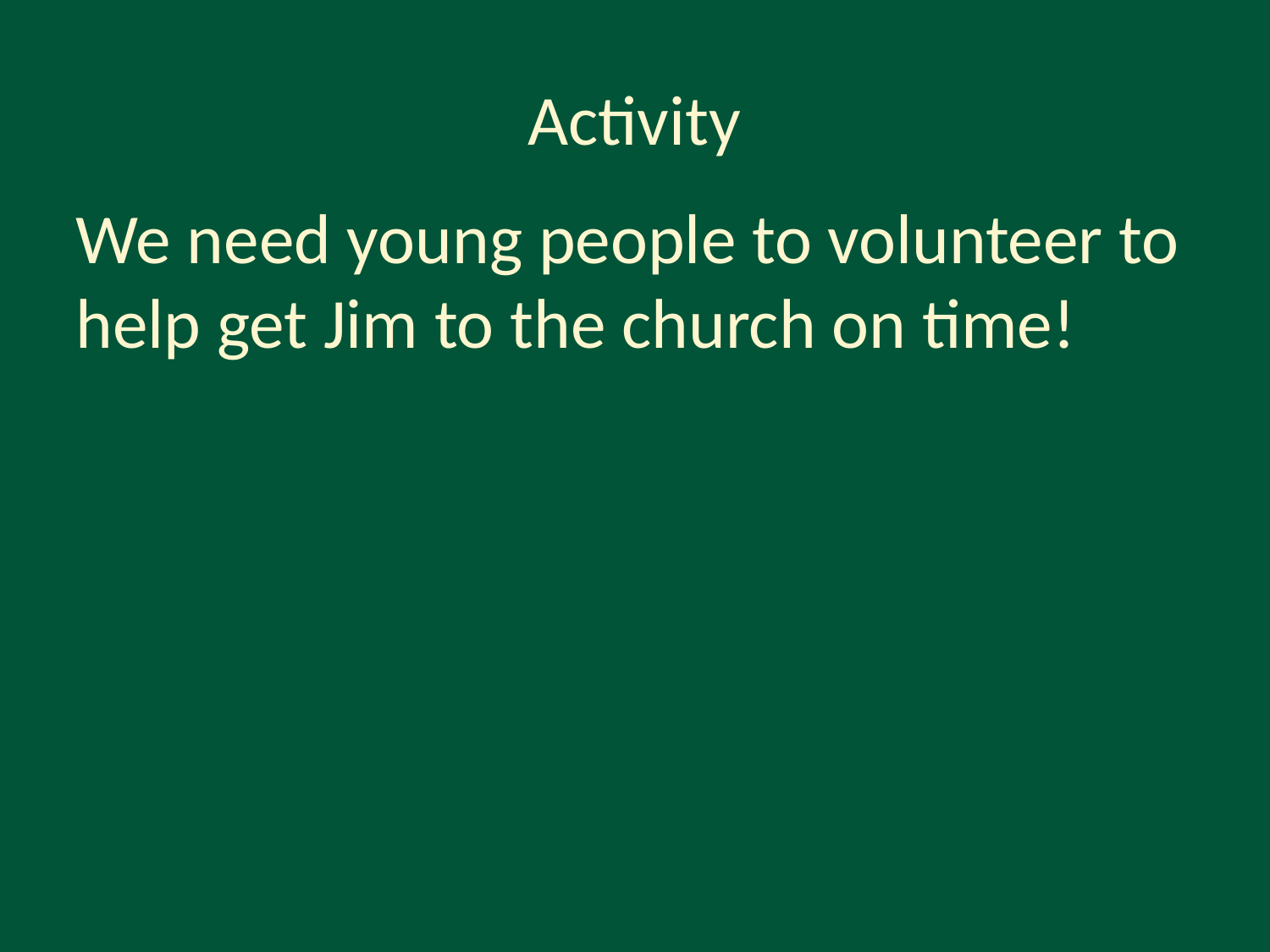

# Activity
We need young people to volunteer to help get Jim to the church on time!